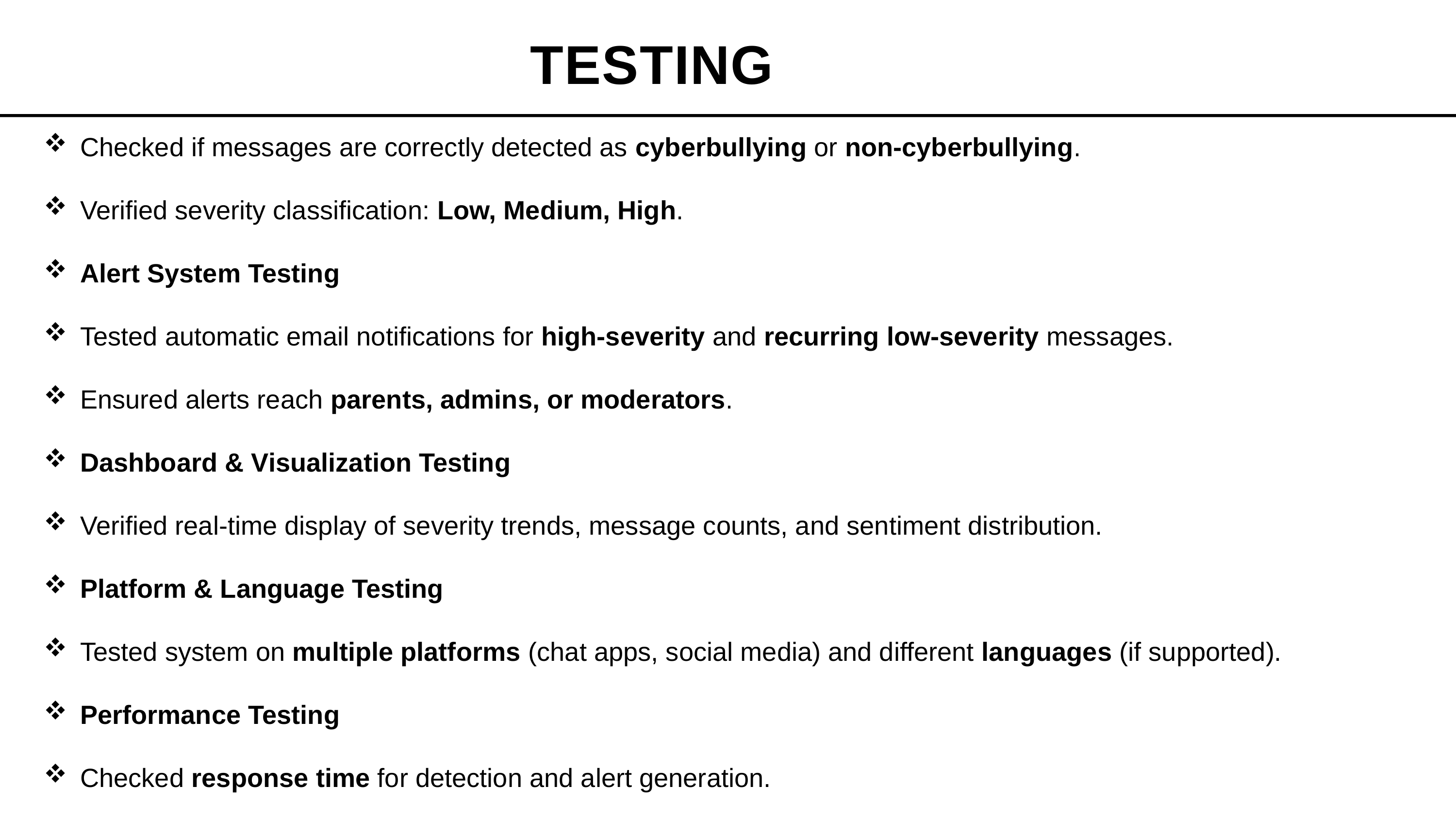

# TESTING
Checked if messages are correctly detected as cyberbullying or non-cyberbullying.

Verified severity classification: Low, Medium, High.

Alert System Testing

Tested automatic email notifications for high-severity and recurring low-severity messages.

Ensured alerts reach parents, admins, or moderators.

Dashboard & Visualization Testing

Verified real-time display of severity trends, message counts, and sentiment distribution.

Platform & Language Testing

Tested system on multiple platforms (chat apps, social media) and different languages (if supported).

Performance Testing

Checked response time for detection and alert generation.